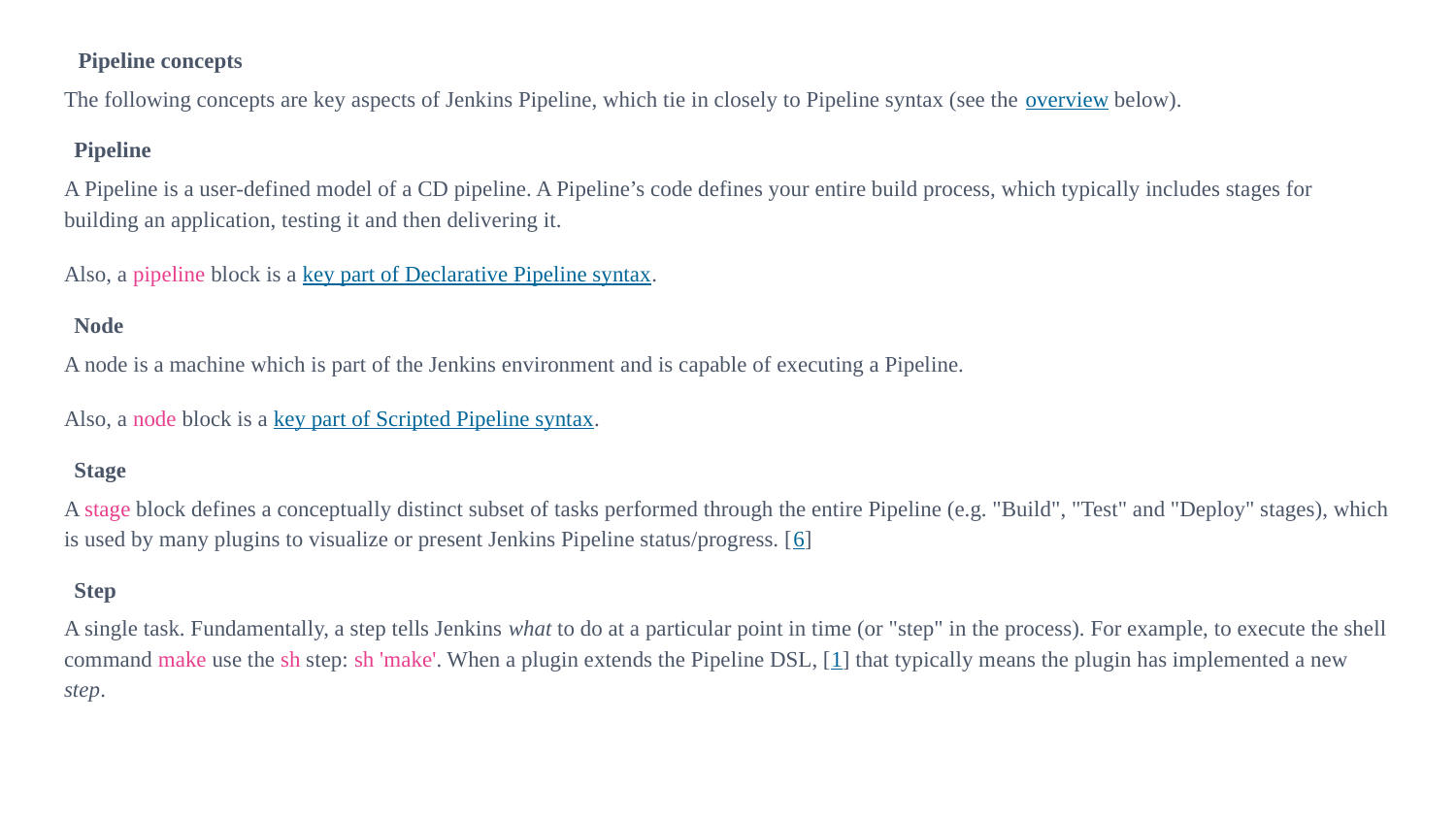

Pipeline concepts
The following concepts are key aspects of Jenkins Pipeline, which tie in closely to Pipeline syntax (see the overview below).
Pipeline
A Pipeline is a user-defined model of a CD pipeline. A Pipeline’s code defines your entire build process, which typically includes stages for building an application, testing it and then delivering it.
Also, a pipeline block is a key part of Declarative Pipeline syntax.
Node
A node is a machine which is part of the Jenkins environment and is capable of executing a Pipeline.
Also, a node block is a key part of Scripted Pipeline syntax.
Stage
A stage block defines a conceptually distinct subset of tasks performed through the entire Pipeline (e.g. "Build", "Test" and "Deploy" stages), which is used by many plugins to visualize or present Jenkins Pipeline status/progress. [6]
Step
A single task. Fundamentally, a step tells Jenkins what to do at a particular point in time (or "step" in the process). For example, to execute the shell command make use the sh step: sh 'make'. When a plugin extends the Pipeline DSL, [1] that typically means the plugin has implemented a new step.